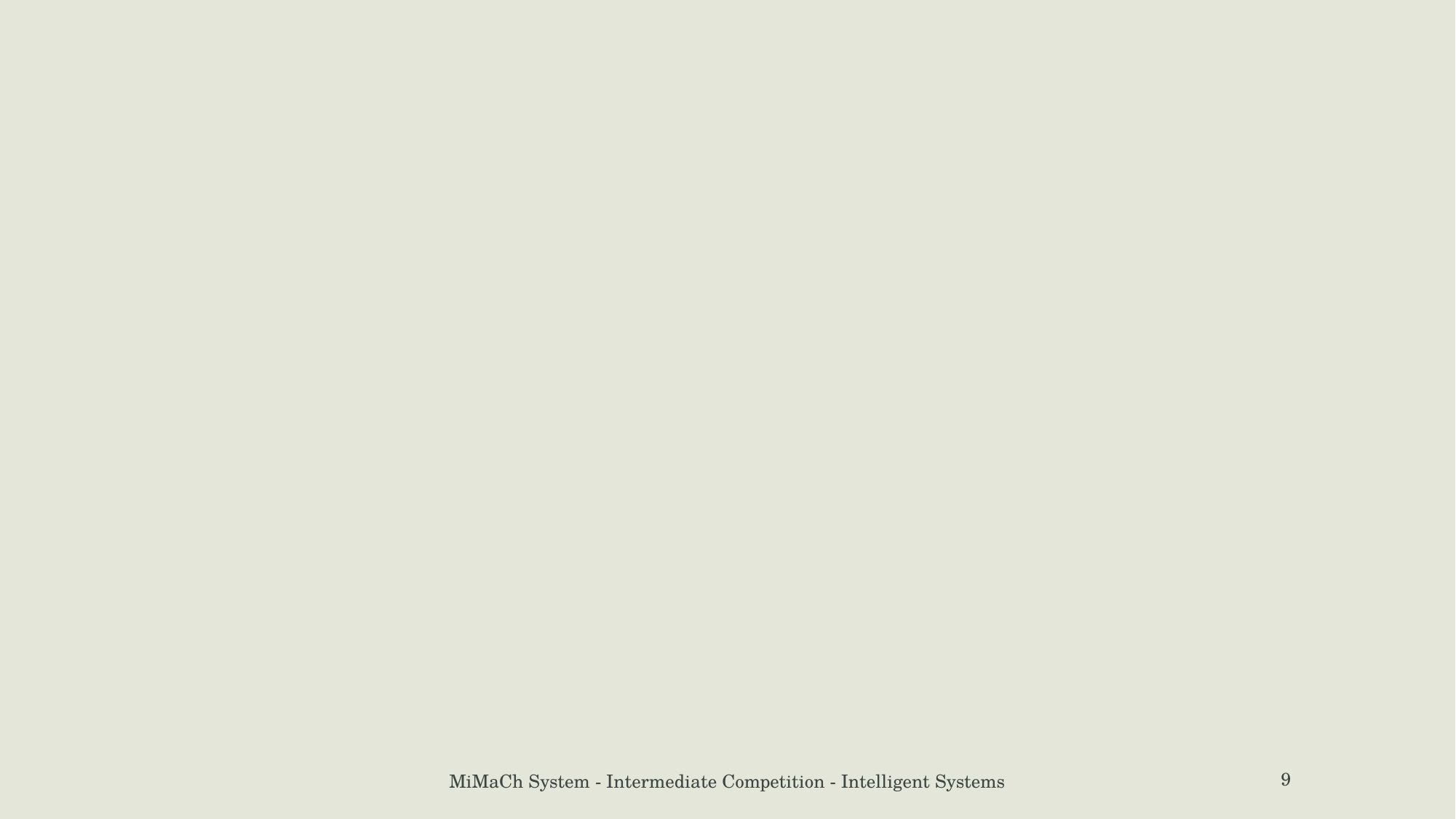

MiMaCh System - Intermediate Competition - Intelligent Systems
9